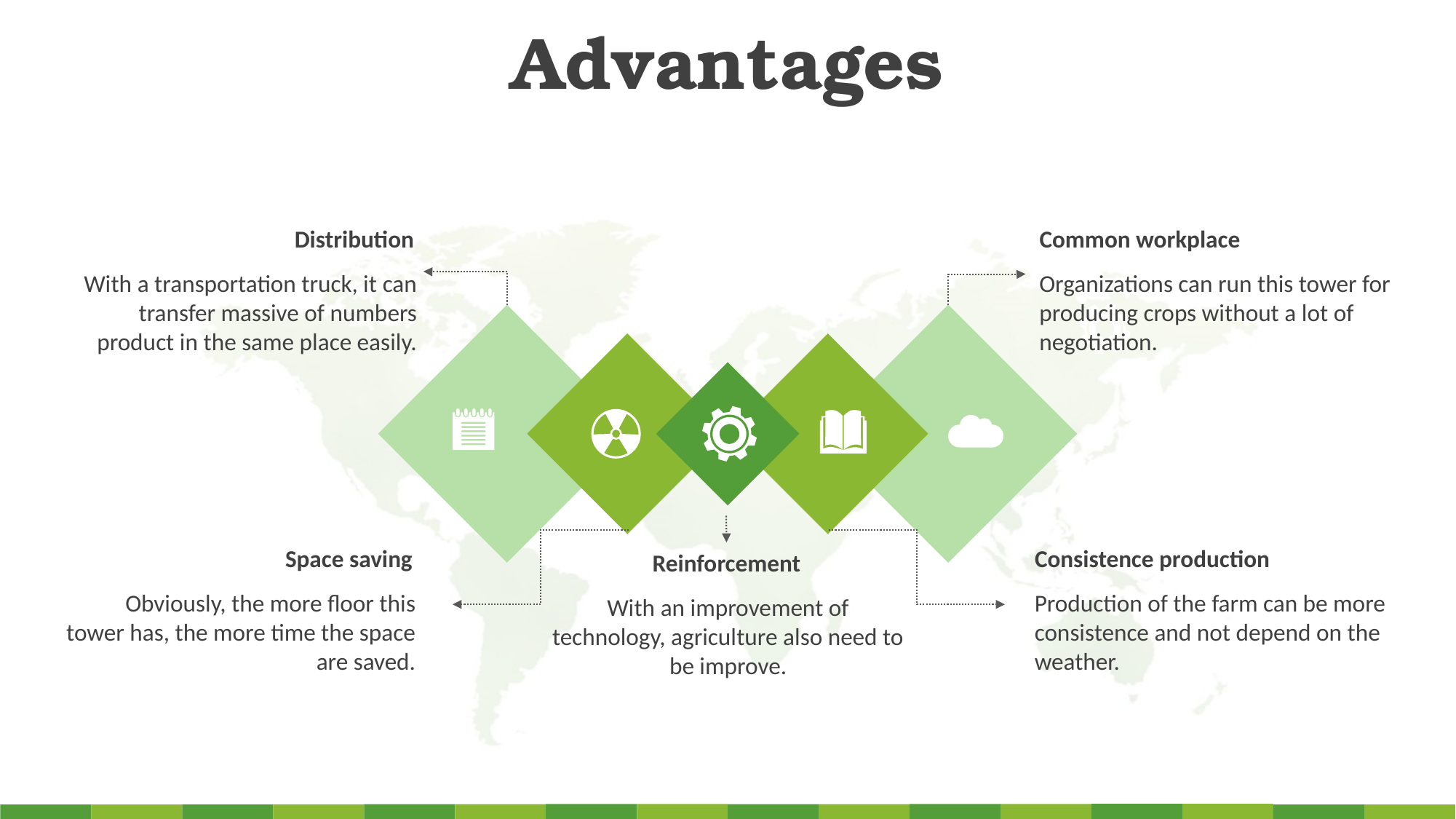

Advantages
Distribution
With a transportation truck, it can transfer massive of numbers product in the same place easily.
Common workplace
Organizations can run this tower for producing crops without a lot of negotiation.

Consistence production
Production of the farm can be more consistence and not depend on the weather.
Space saving
Obviously, the more floor this tower has, the more time the space are saved.
Reinforcement
With an improvement of technology, agriculture also need to be improve.